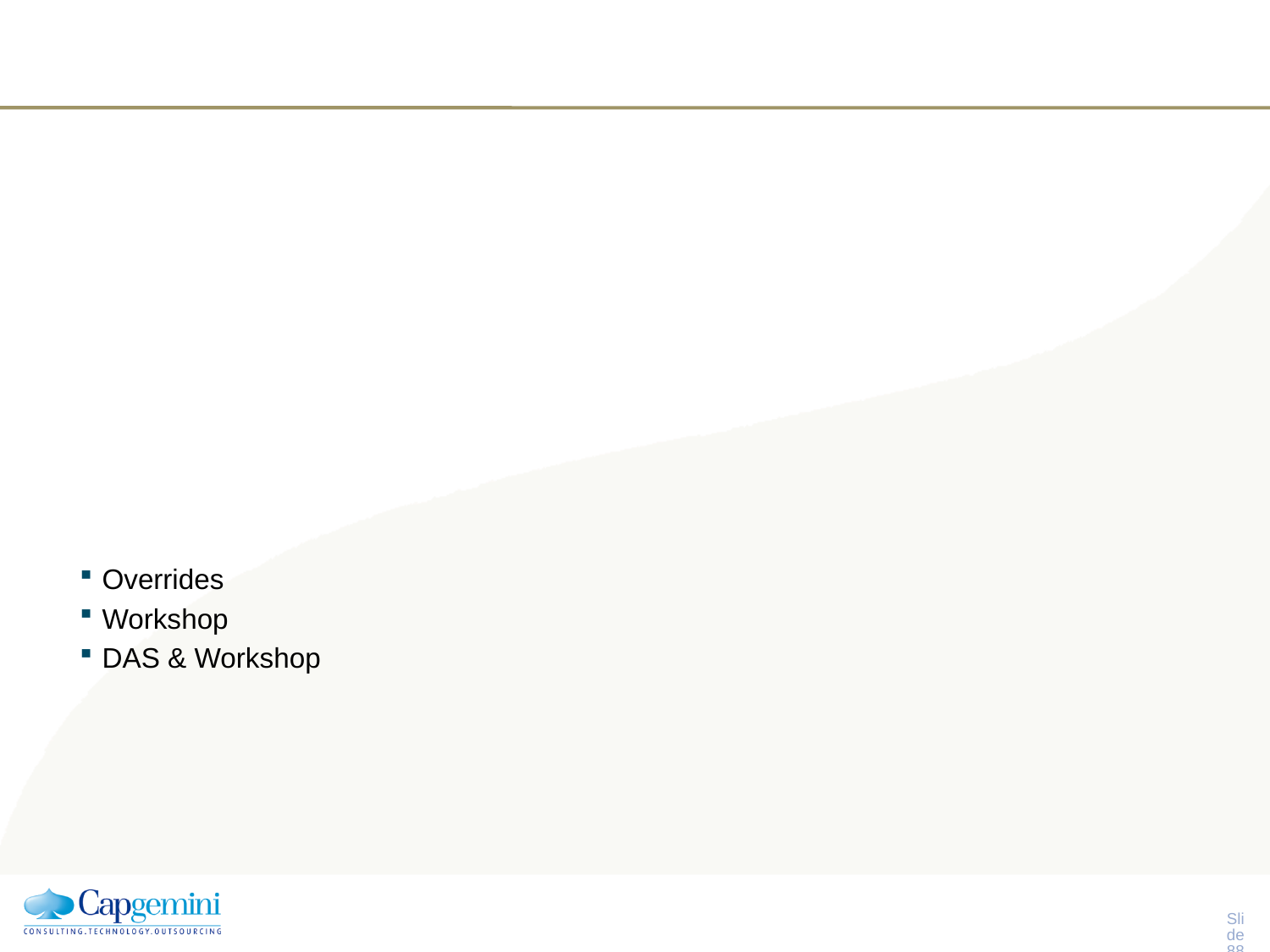

#

Overrides
Workshop
DAS & Workshop

Slide 88